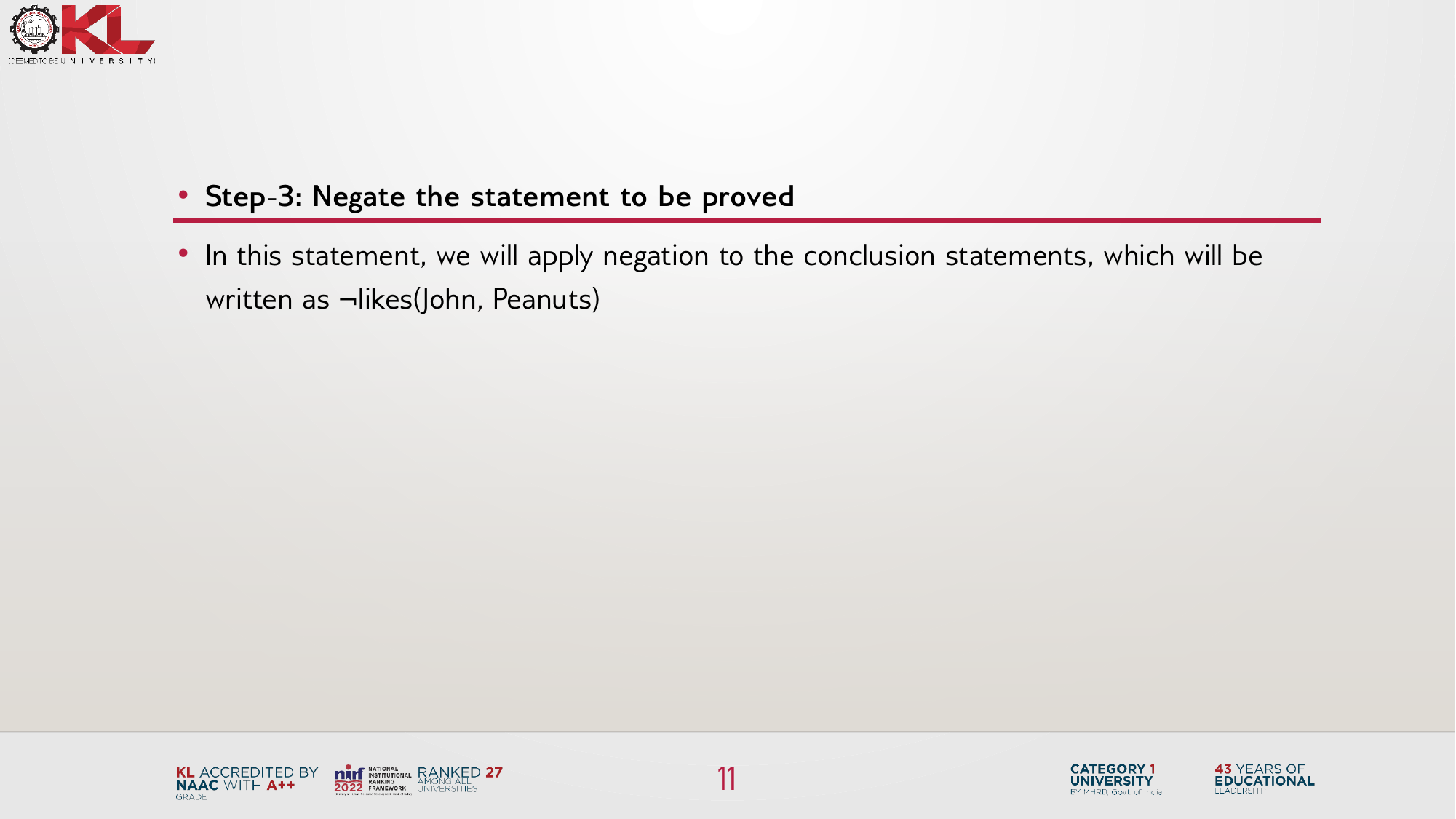

Step-3: Negate the statement to be proved
In this statement, we will apply negation to the conclusion statements, which will be written as ¬likes(John, Peanuts)

11